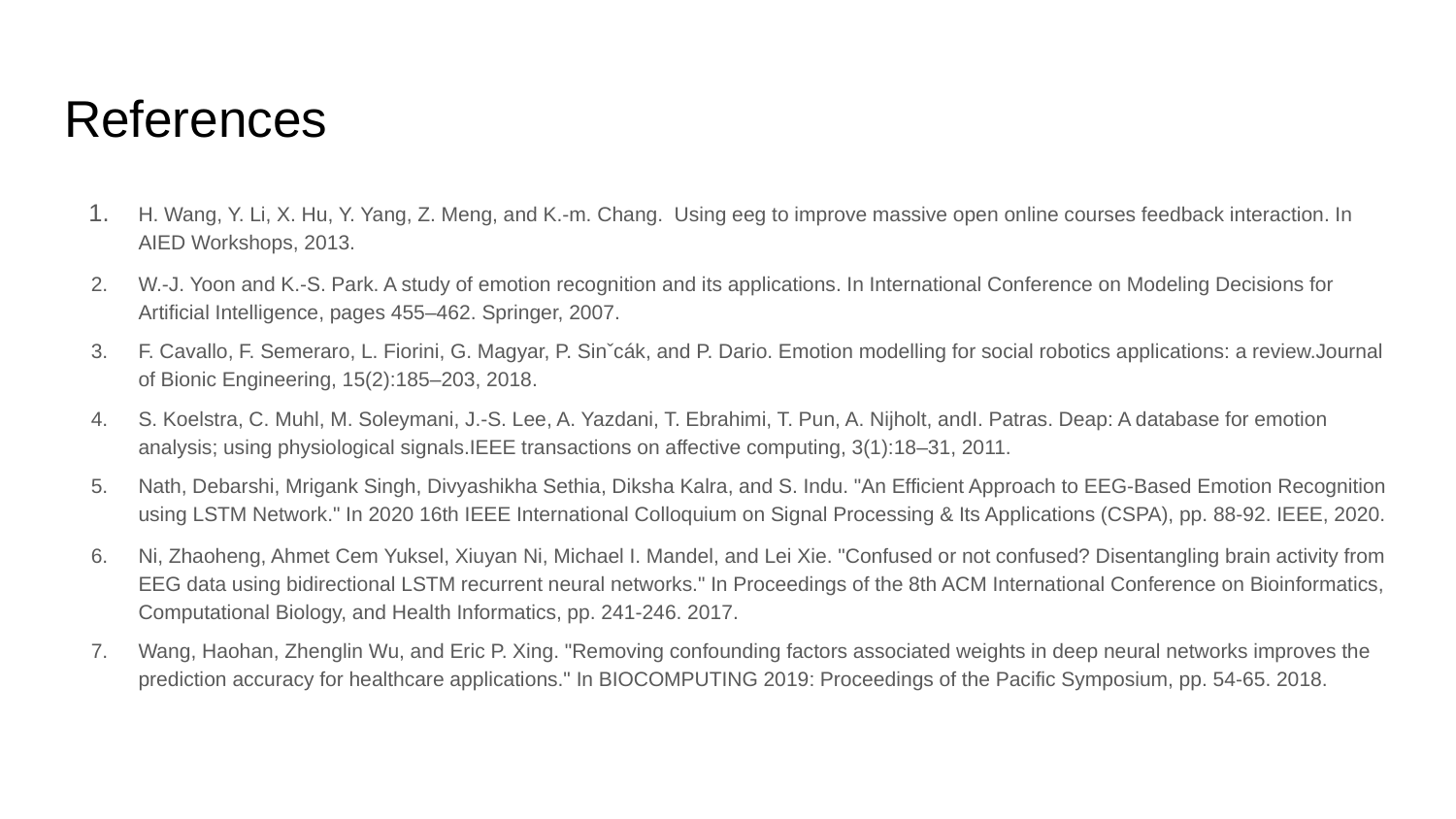

# References
H. Wang, Y. Li, X. Hu, Y. Yang, Z. Meng, and K.-m. Chang.  Using eeg to improve massive open online courses feedback interaction. In AIED Workshops, 2013.
W.-J. Yoon and K.-S. Park. A study of emotion recognition and its applications. In International Conference on Modeling Decisions for Artificial Intelligence, pages 455–462. Springer, 2007.
F. Cavallo, F. Semeraro, L. Fiorini, G. Magyar, P. Sinˇcák, and P. Dario. Emotion modelling for social robotics applications: a review.Journal of Bionic Engineering, 15(2):185–203, 2018.
S. Koelstra, C. Muhl, M. Soleymani, J.-S. Lee, A. Yazdani, T. Ebrahimi, T. Pun, A. Nijholt, andI. Patras. Deap: A database for emotion analysis; using physiological signals.IEEE transactions on affective computing, 3(1):18–31, 2011.
Nath, Debarshi, Mrigank Singh, Divyashikha Sethia, Diksha Kalra, and S. Indu. "An Efficient Approach to EEG-Based Emotion Recognition using LSTM Network." In 2020 16th IEEE International Colloquium on Signal Processing & Its Applications (CSPA), pp. 88-92. IEEE, 2020.
Ni, Zhaoheng, Ahmet Cem Yuksel, Xiuyan Ni, Michael I. Mandel, and Lei Xie. "Confused or not confused? Disentangling brain activity from EEG data using bidirectional LSTM recurrent neural networks." In Proceedings of the 8th ACM International Conference on Bioinformatics, Computational Biology, and Health Informatics, pp. 241-246. 2017.
Wang, Haohan, Zhenglin Wu, and Eric P. Xing. "Removing confounding factors associated weights in deep neural networks improves the prediction accuracy for healthcare applications." In BIOCOMPUTING 2019: Proceedings of the Pacific Symposium, pp. 54-65. 2018.